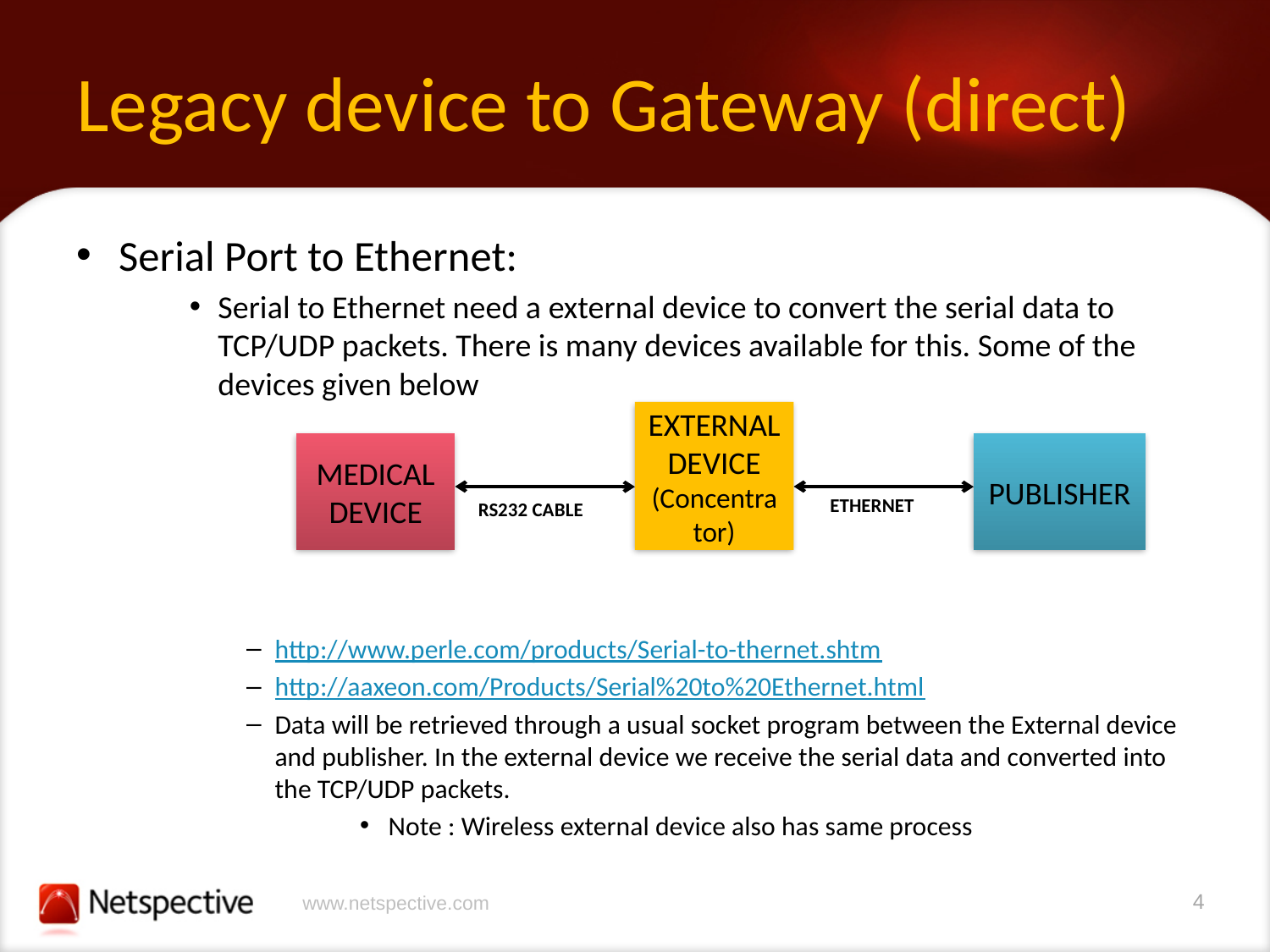

# Legacy device to Gateway (direct)
Serial Port to Ethernet:
Serial to Ethernet need a external device to convert the serial data to TCP/UDP packets. There is many devices available for this. Some of the devices given below

http://www.perle.com/products/Serial-to-thernet.shtm
http://aaxeon.com/Products/Serial%20to%20Ethernet.html
Data will be retrieved through a usual socket program between the External device and publisher. In the external device we receive the serial data and converted into the TCP/UDP packets.
Note : Wireless external device also has same process
EXTERNAL DEVICE
(Concentrator)
MEDICAL
DEVICE
PUBLISHER
ETHERNET
RS232 CABLE